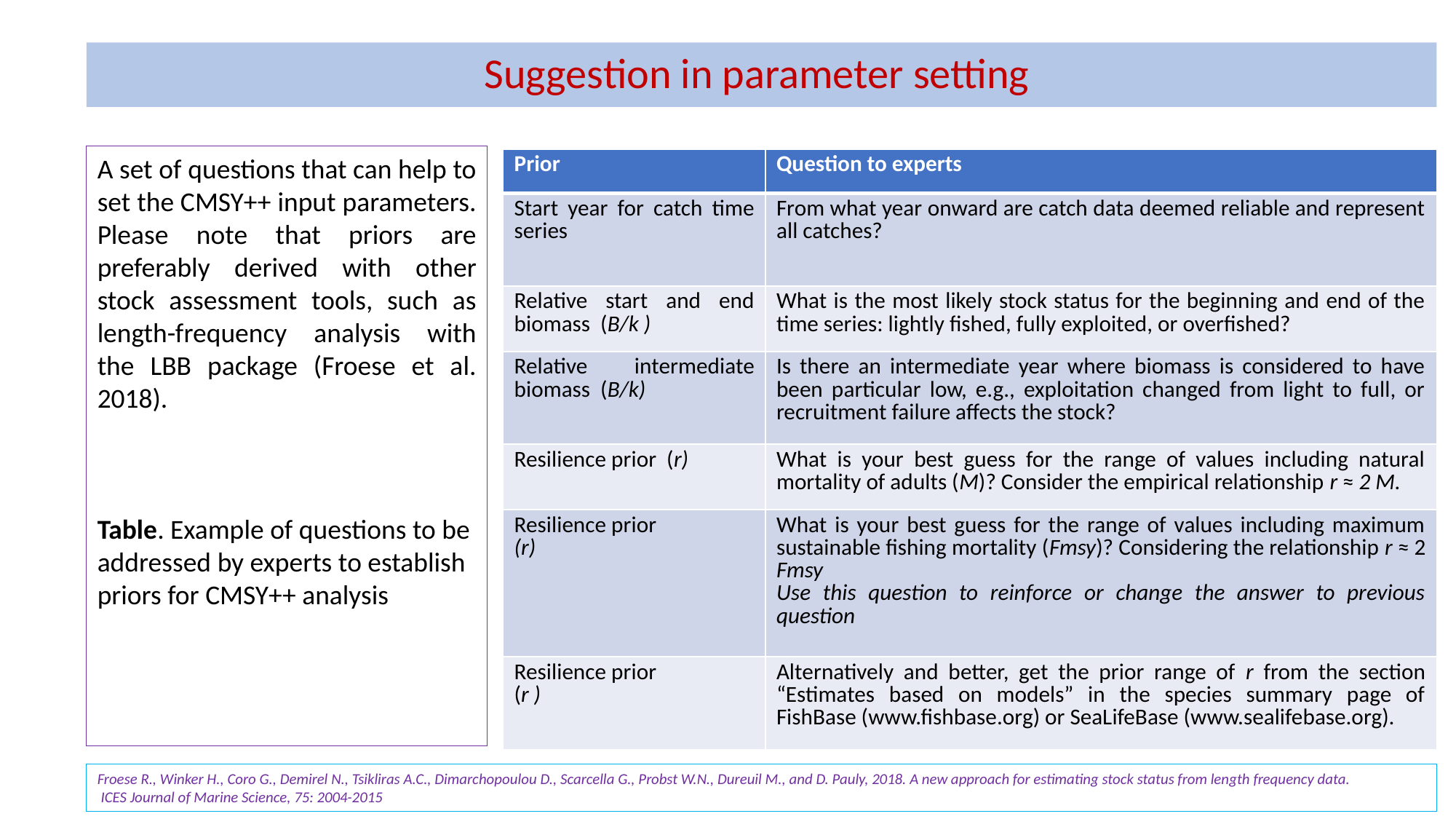

# Suggestion in parameter setting
A set of questions that can help to set the CMSY++ input parameters. Please note that priors are preferably derived with other stock assessment tools, such as length-frequency analysis with the LBB package (Froese et al. 2018).

Table. Example of questions to be addressed by experts to establish priors for CMSY++ analysis

| Prior | Question to experts |
| --- | --- |
| Start year for catch time series | From what year onward are catch data deemed reliable and represent all catches? |
| Relative start and end biomass (B/k ) | What is the most likely stock status for the beginning and end of the time series: lightly fished, fully exploited, or overfished? |
| Relative intermediate biomass (B/k) | Is there an intermediate year where biomass is considered to have been particular low, e.g., exploitation changed from light to full, or recruitment failure affects the stock? |
| Resilience prior (r) | What is your best guess for the range of values including natural mortality of adults (M)? Consider the empirical relationship r ≈ 2 M. |
| Resilience prior (r) | What is your best guess for the range of values including maximum sustainable fishing mortality (Fmsy)? Considering the relationship r ≈ 2 Fmsy Use this question to reinforce or change the answer to previous question |
| Resilience prior (r ) | Alternatively and better, get the prior range of r from the section “Estimates based on models” in the species summary page of FishBase (www.fishbase.org) or SeaLifeBase (www.sealifebase.org). |
Froese R., Winker H., Coro G., Demirel N., Tsikliras A.C., Dimarchopoulou D., Scarcella G., Probst W.N., Dureuil M., and D. Pauly, 2018. A new approach for estimating stock status from length frequency data.
 ICES Journal of Marine Science, 75: 2004-2015